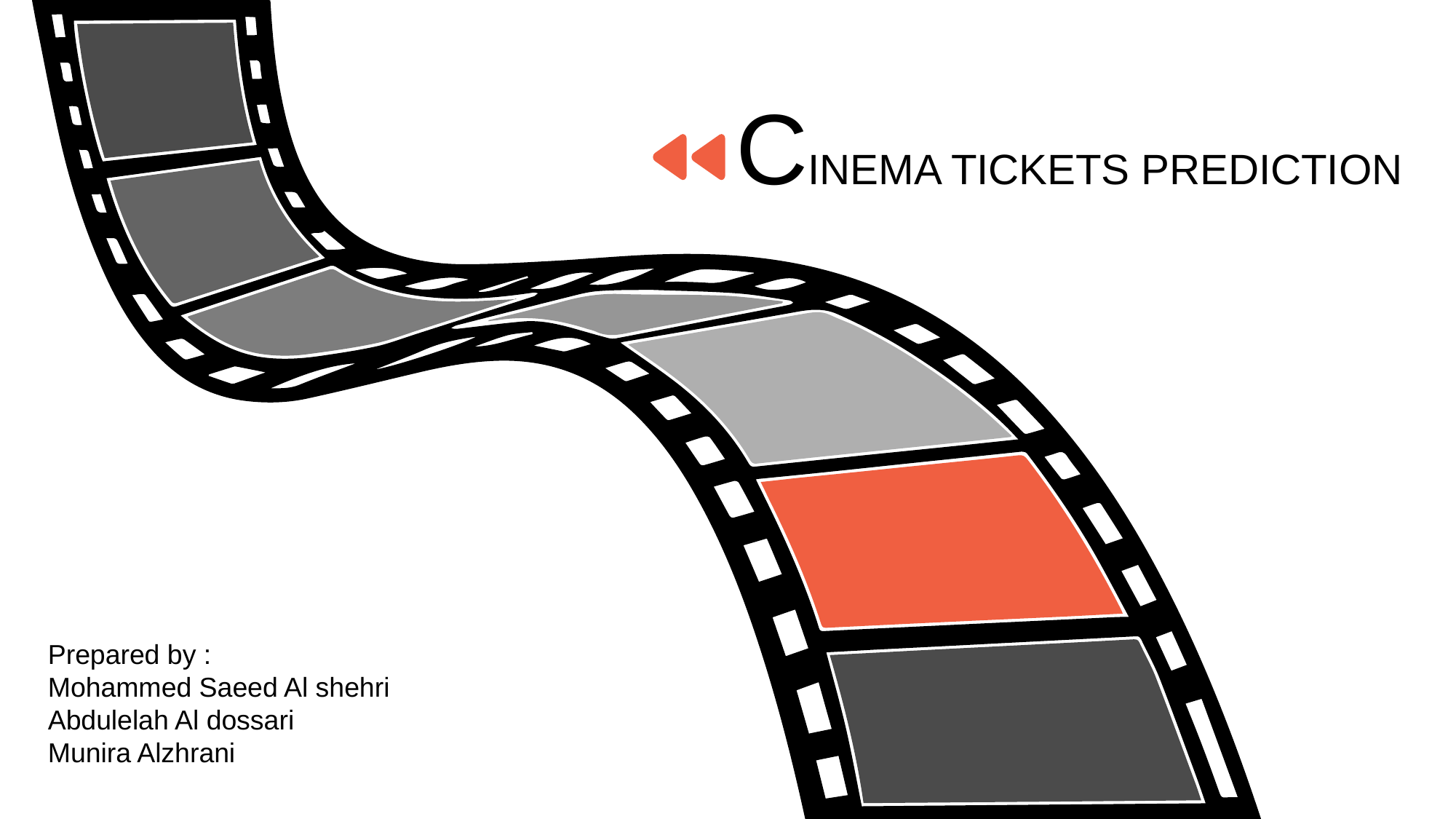

CINEMA TICKETS PREDICTION

Prepared by :
Mohammed Saeed Al shehri
Abdulelah Al dossari
Munira Alzhrani